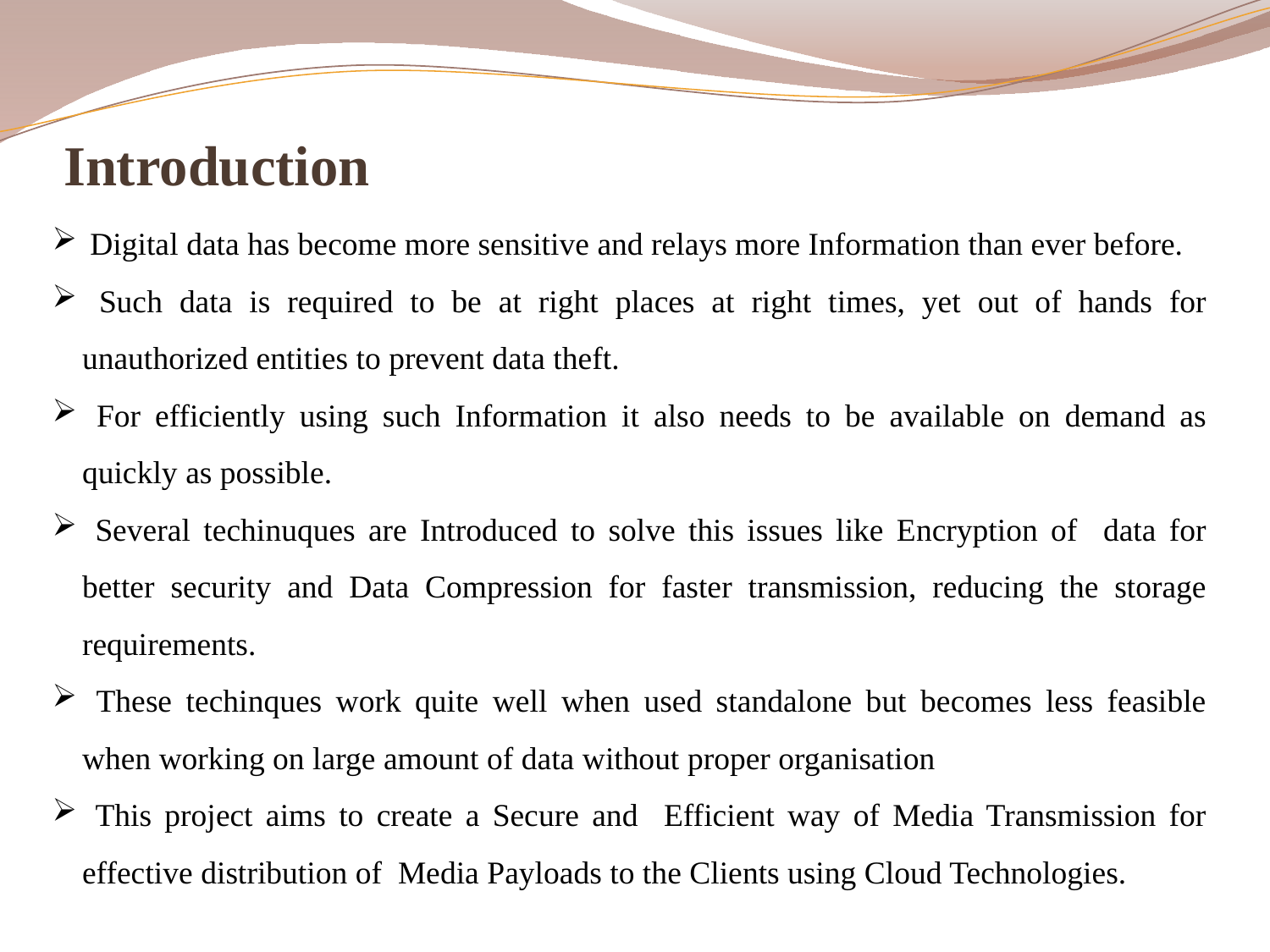

Introduction
 Digital data has become more sensitive and relays more Information than ever before.
 Such data is required to be at right places at right times, yet out of hands for unauthorized entities to prevent data theft.
 For efficiently using such Information it also needs to be available on demand as quickly as possible.
 Several techinuques are Introduced to solve this issues like Encryption of  data for better security and Data Compression for faster transmission, reducing the storage requirements.
 These techinques work quite well when used standalone but becomes less feasible when working on large amount of data without proper organisation
 This project aims to create a Secure and  Efficient way of Media Transmission for effective distribution of  Media Payloads to the Clients using Cloud Technologies.